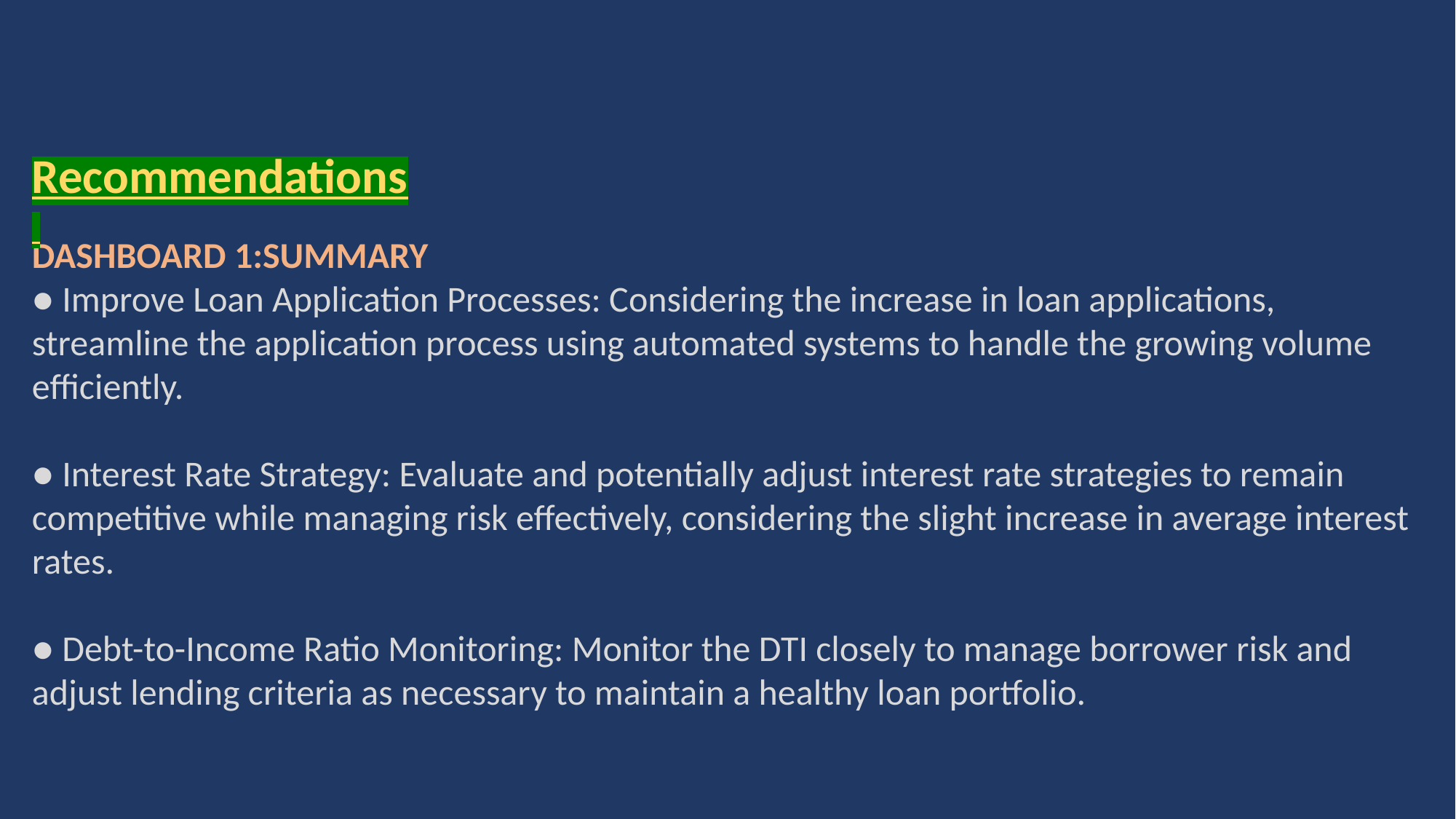

Recommendations

DASHBOARD 1:SUMMARY
● Improve Loan Application Processes: Considering the increase in loan applications, streamline the application process using automated systems to handle the growing volume efficiently.

● Interest Rate Strategy: Evaluate and potentially adjust interest rate strategies to remain competitive while managing risk effectively, considering the slight increase in average interest rates.

● Debt-to-Income Ratio Monitoring: Monitor the DTI closely to manage borrower risk and adjust lending criteria as necessary to maintain a healthy loan portfolio.